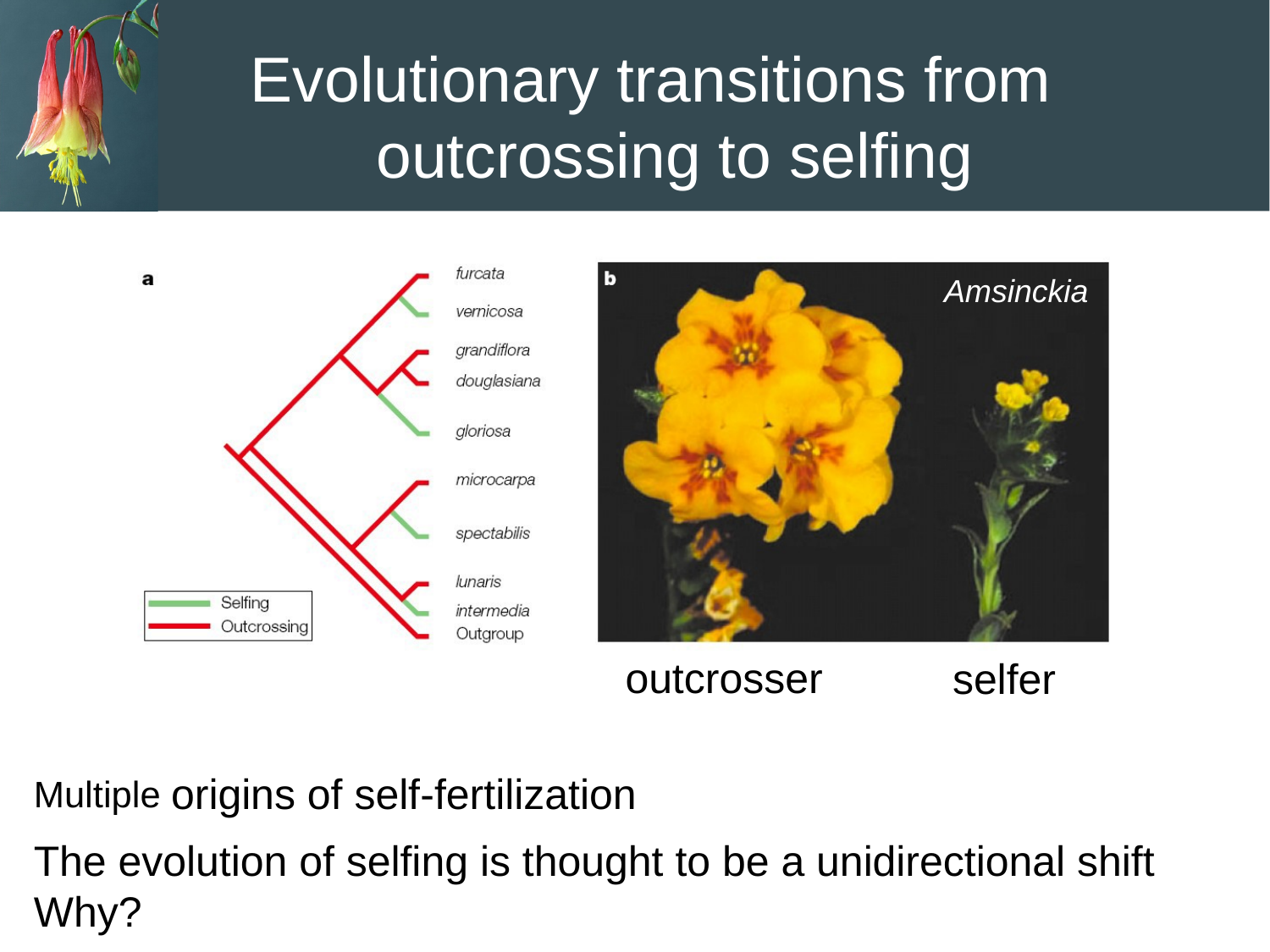

# Evolutionary transitions from outcrossing to selfing

Amsinckia
outcrosser Multiple origins of self-fertilization
selfer
The evolution of selfing is thought to be a unidirectional shift Why?